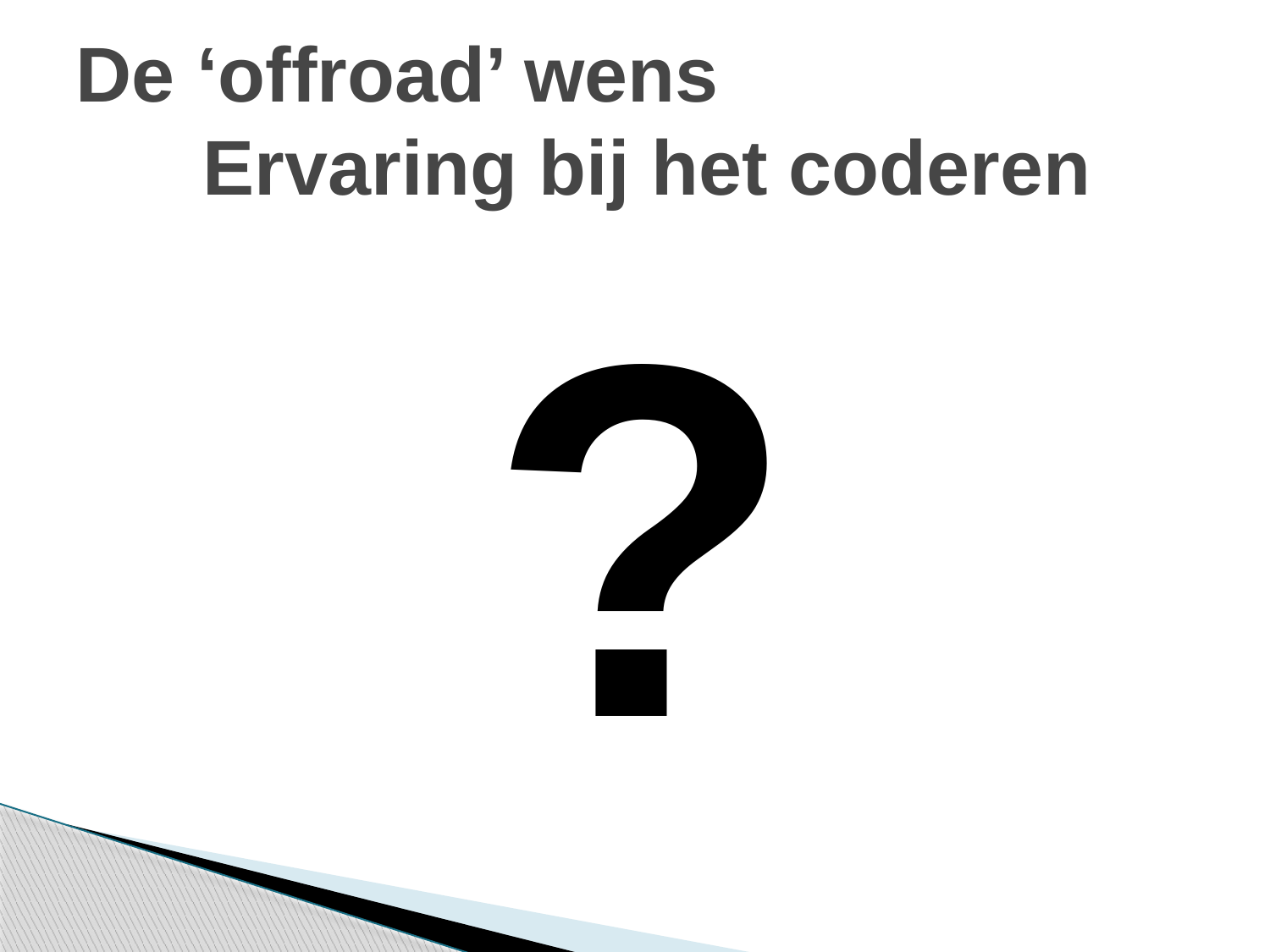

# De ‘offroad’ wens Ervaring bij het coderen
?